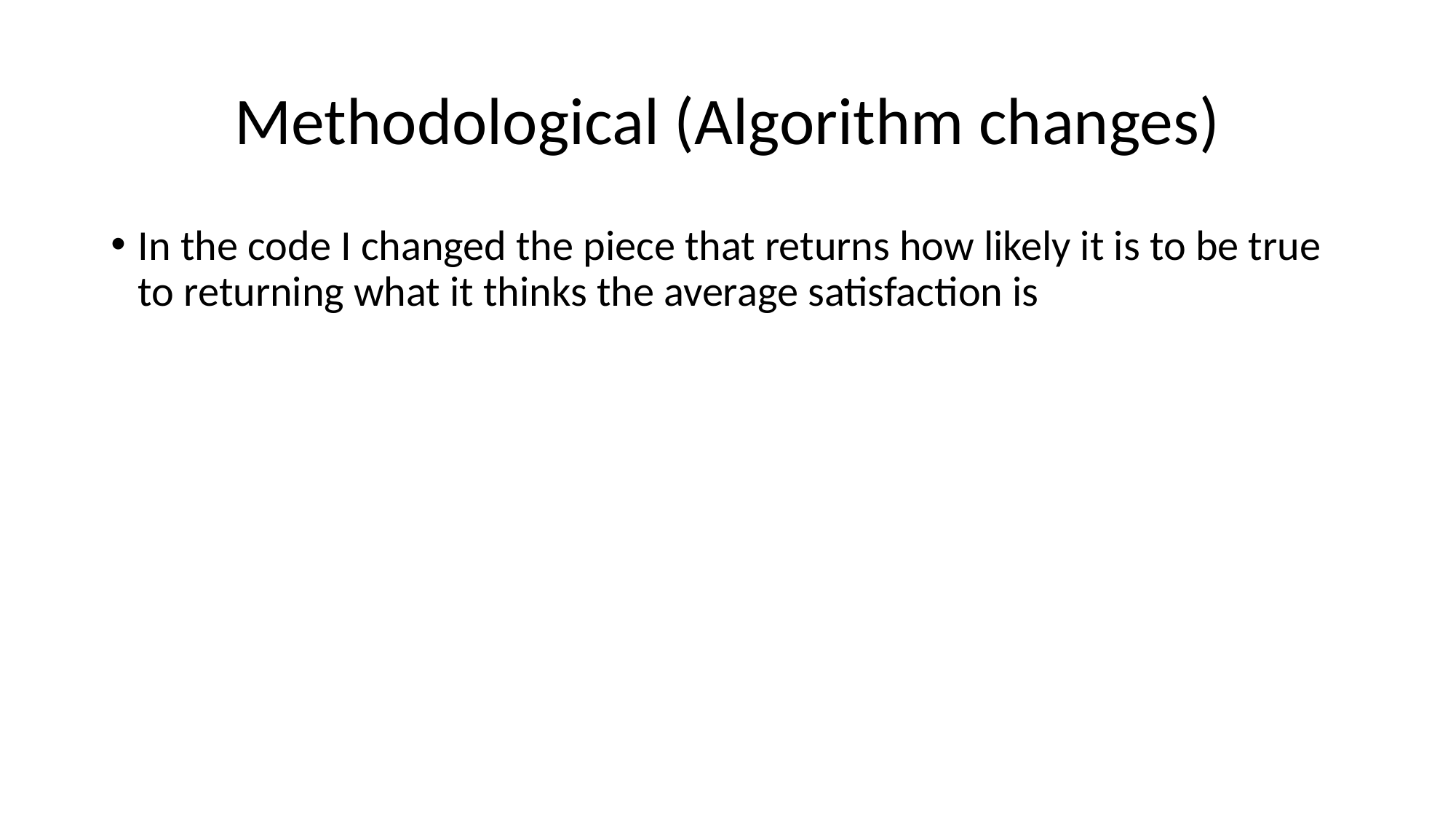

# Methodological (Algorithm changes)
In the code I changed the piece that returns how likely it is to be true to returning what it thinks the average satisfaction is